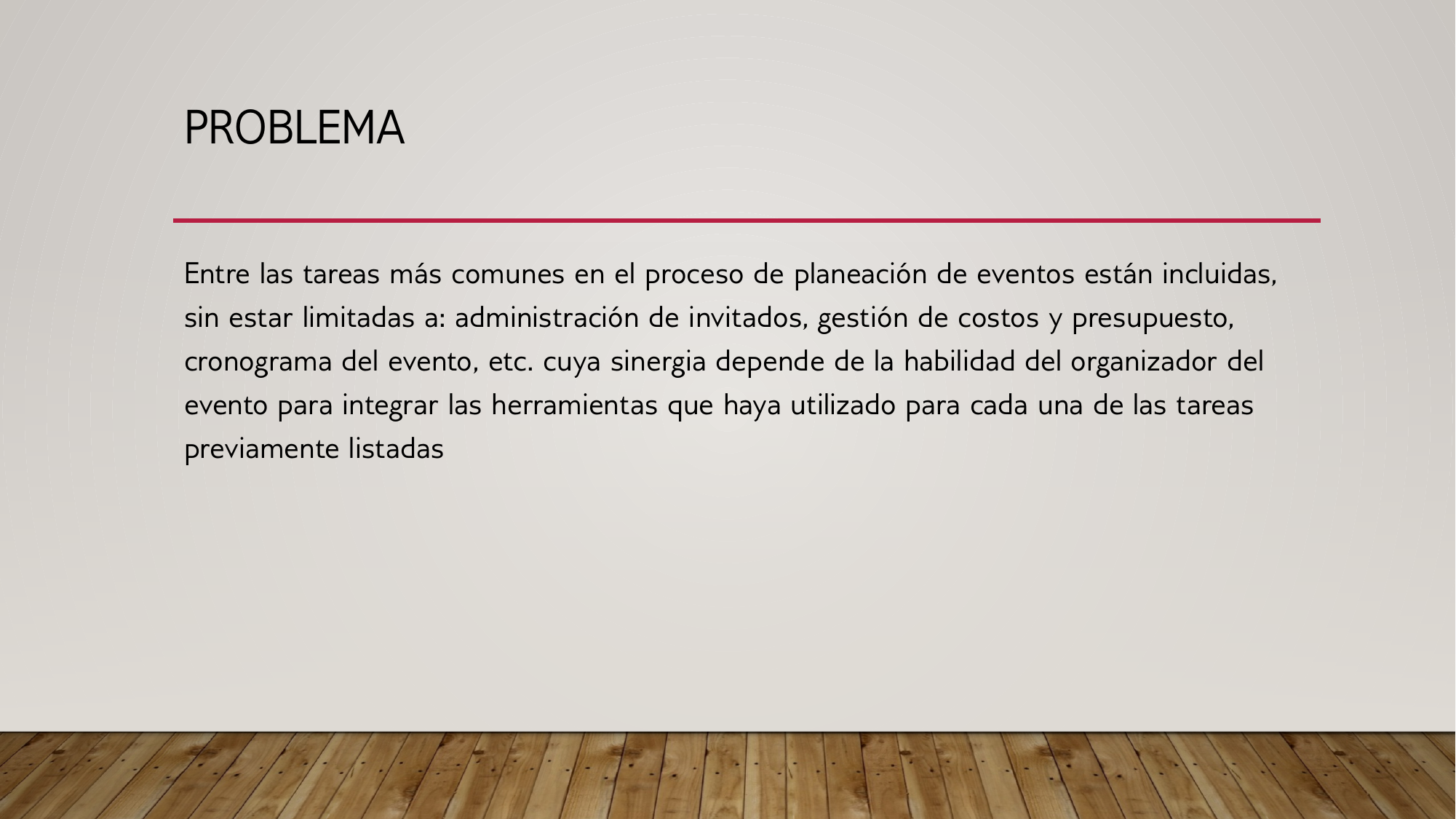

# Problema
Entre las tareas más comunes en el proceso de planeación de eventos están incluidas, sin estar limitadas a: administración de invitados, gestión de costos y presupuesto, cronograma del evento, etc. cuya sinergia depende de la habilidad del organizador del evento para integrar las herramientas que haya utilizado para cada una de las tareas previamente listadas